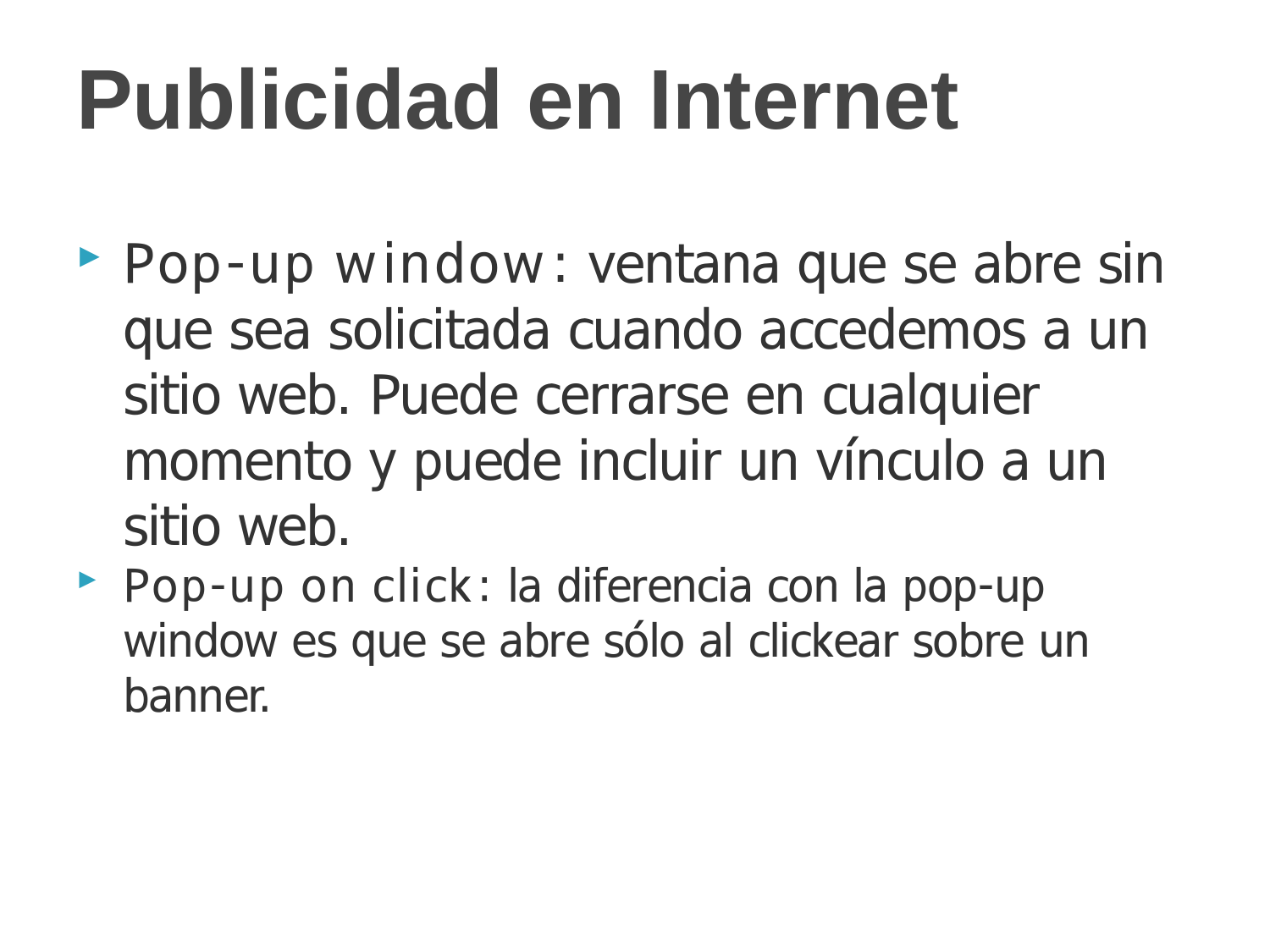

# Publicidad en Internet
Pop-up window: ventana que se abre sin que sea solicitada cuando accedemos a un sitio web. Puede cerrarse en cualquier momento y puede incluir un vínculo a un sitio web.
Pop-up on click: la diferencia con la pop-up window es que se abre sólo al clickear sobre un banner.